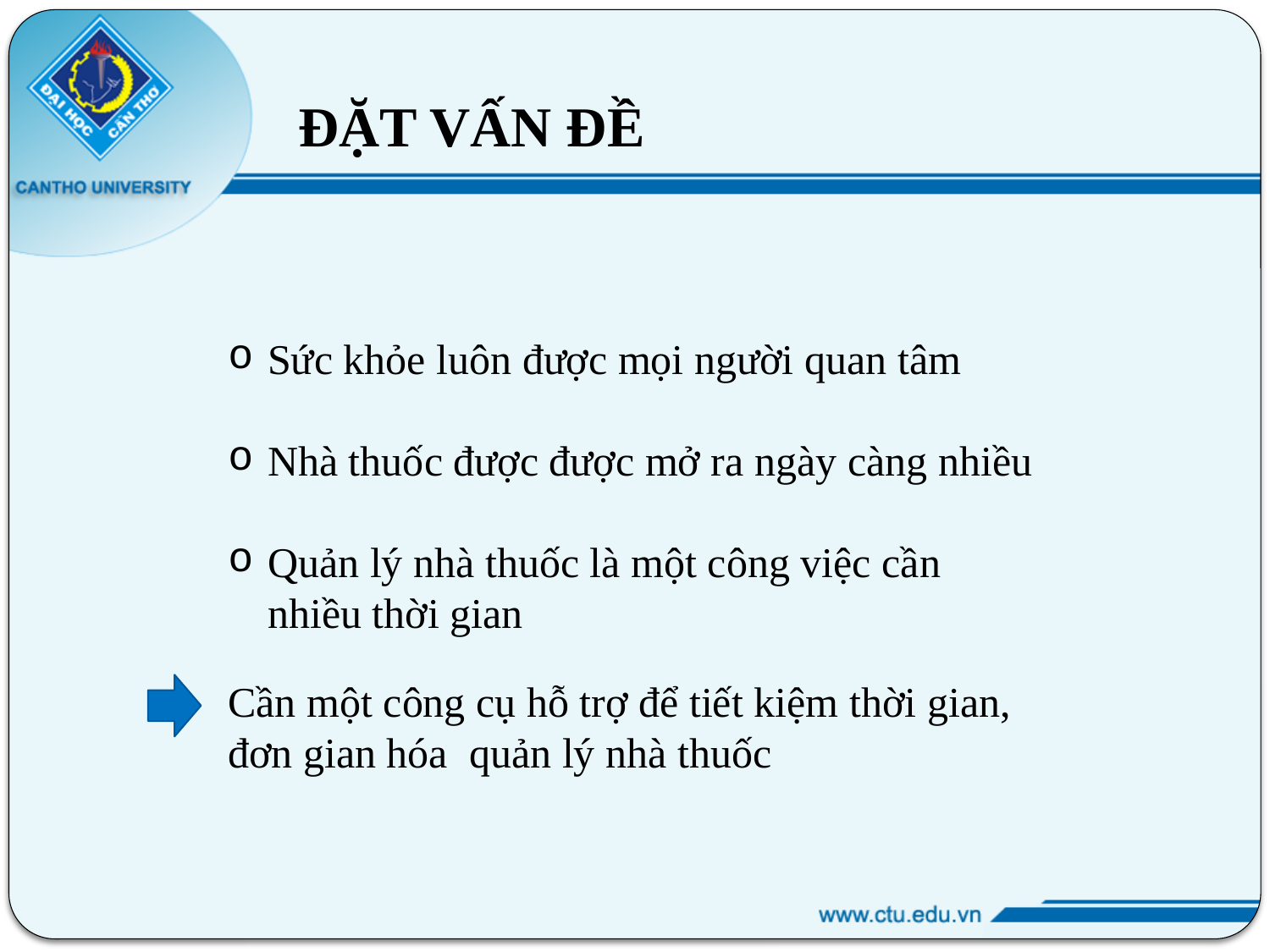

ĐẶT VẤN ĐỀ

Sức khỏe luôn được mọi người quan tâm

Nhà thuốc được được mở ra ngày càng nhiều

Quản lý nhà thuốc là một công việc cần nhiều thời gian

Cần một công cụ hỗ trợ để tiết kiệm thời gian, đơn gian hóa  quản lý nhà thuốc